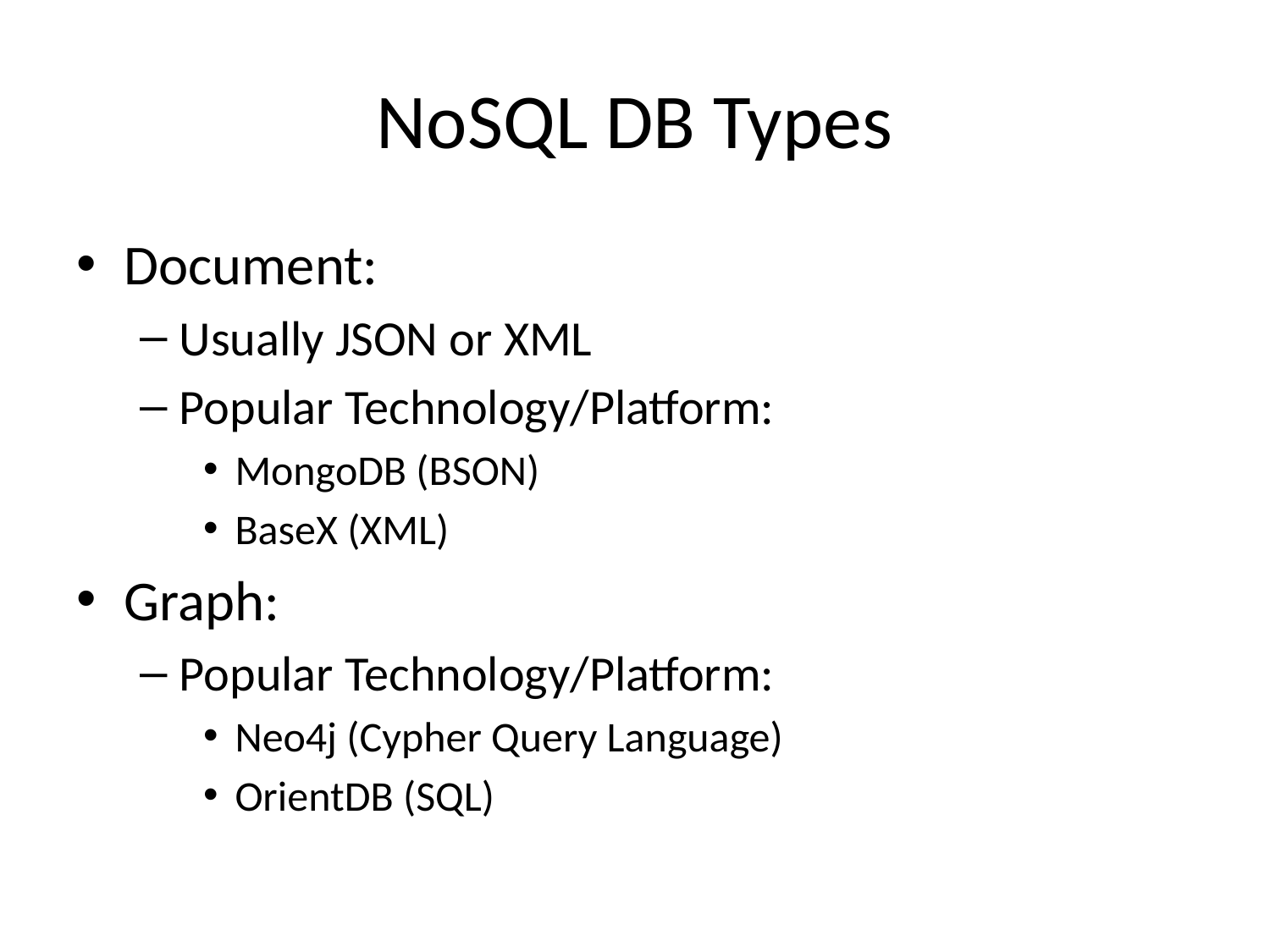

# NoSQL DB Types
Document:
Usually JSON or XML
Popular Technology/Platform:
MongoDB (BSON)
BaseX (XML)
Graph:
Popular Technology/Platform:
Neo4j (Cypher Query Language)
OrientDB (SQL)